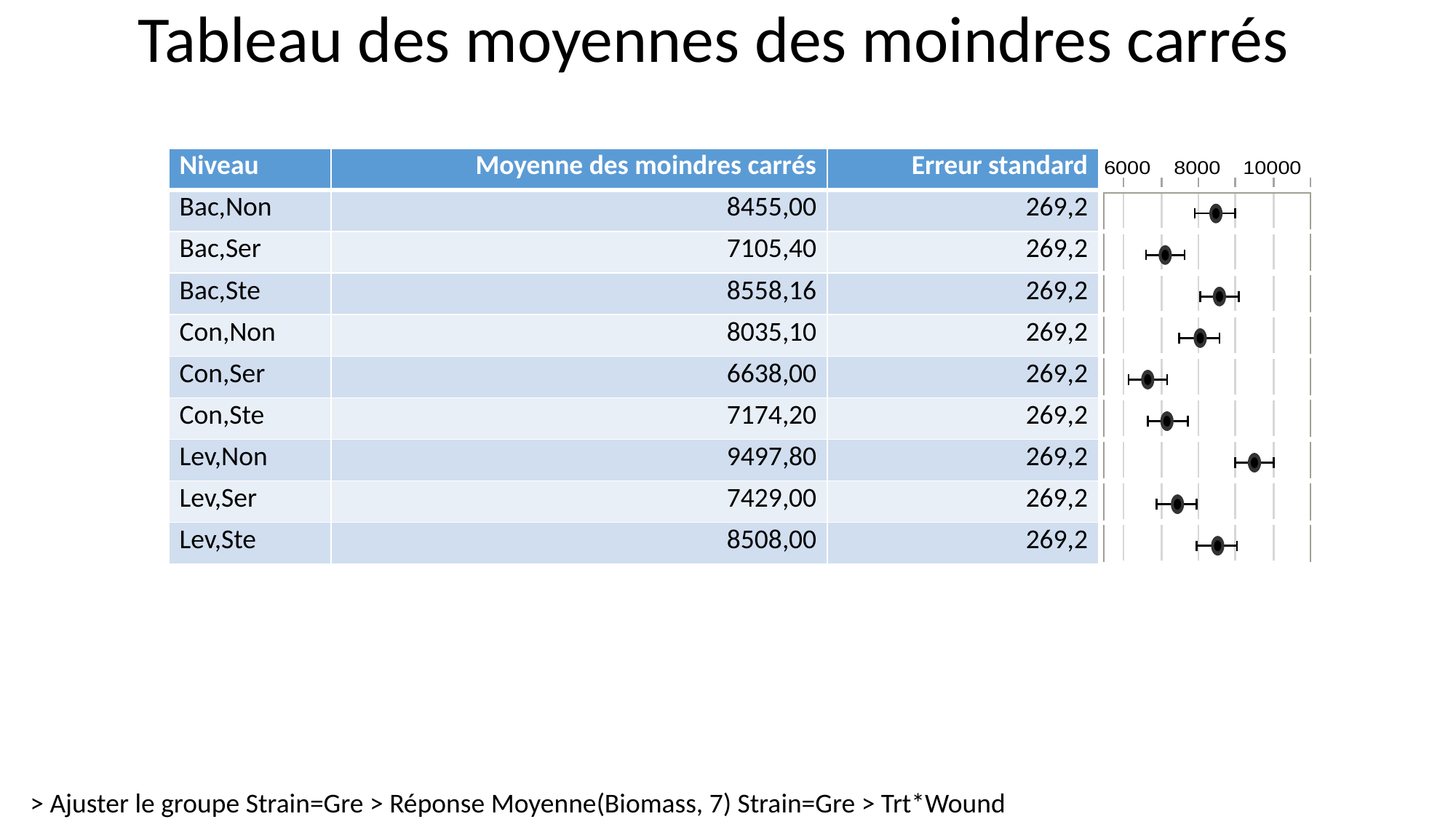

# Tableau des moyennes des moindres carrés
| Niveau | Moyenne des moindres carrés | Erreur standard |  |
| --- | --- | --- | --- |
| Bac,Non | 8455,00 | 269,2 |  |
| Bac,Ser | 7105,40 | 269,2 |  |
| Bac,Ste | 8558,16 | 269,2 |  |
| Con,Non | 8035,10 | 269,2 |  |
| Con,Ser | 6638,00 | 269,2 |  |
| Con,Ste | 7174,20 | 269,2 |  |
| Lev,Non | 9497,80 | 269,2 |  |
| Lev,Ser | 7429,00 | 269,2 |  |
| Lev,Ste | 8508,00 | 269,2 |  |
> Ajuster le groupe Strain=Gre > Réponse Moyenne(Biomass, 7) Strain=Gre > Trt*Wound